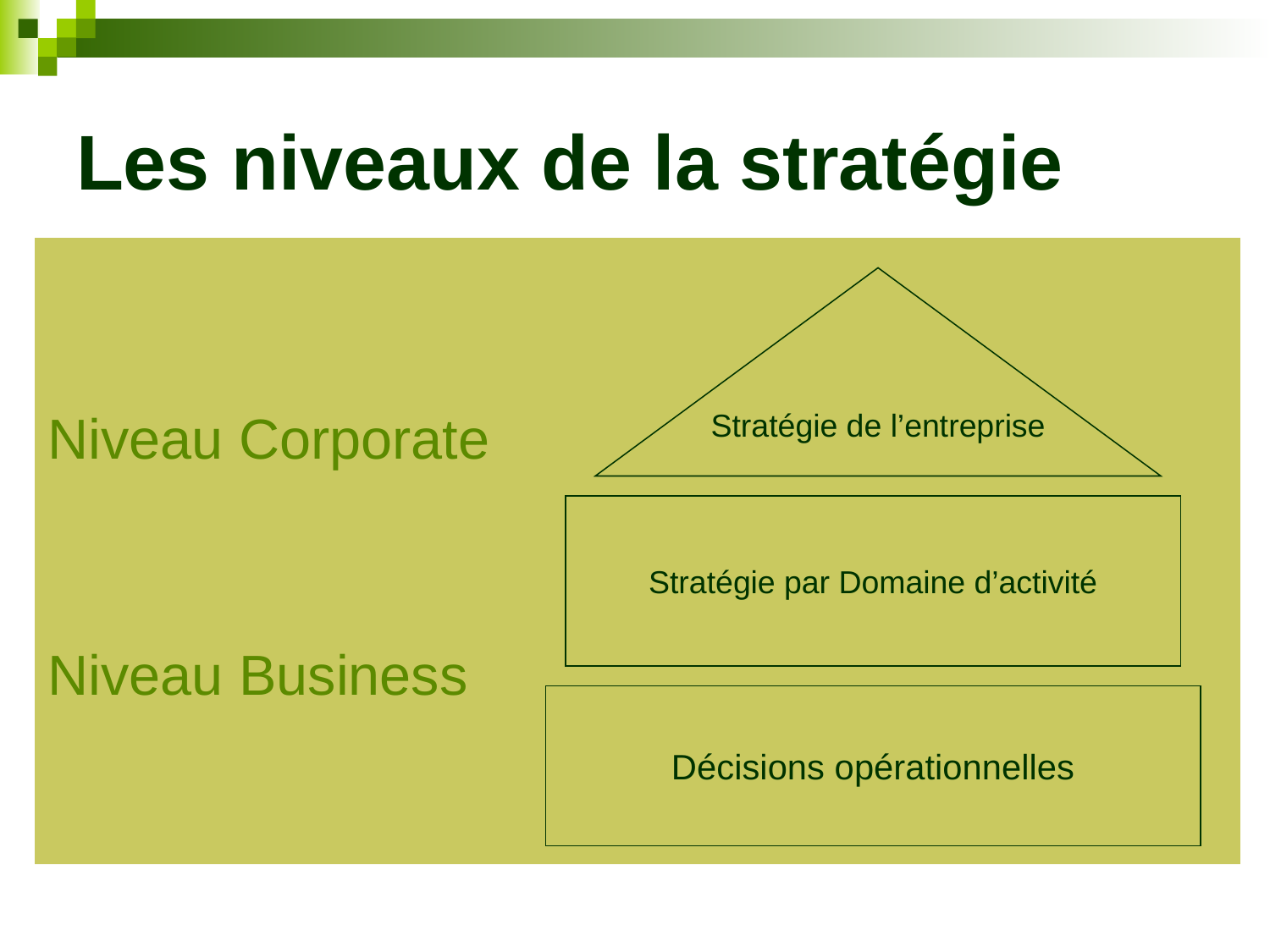

# Les niveaux de la stratégie

Niveau Corporate

Niveau Business
Stratégie de l’entreprise
Stratégie par Domaine d’activité
Décisions opérationnelles